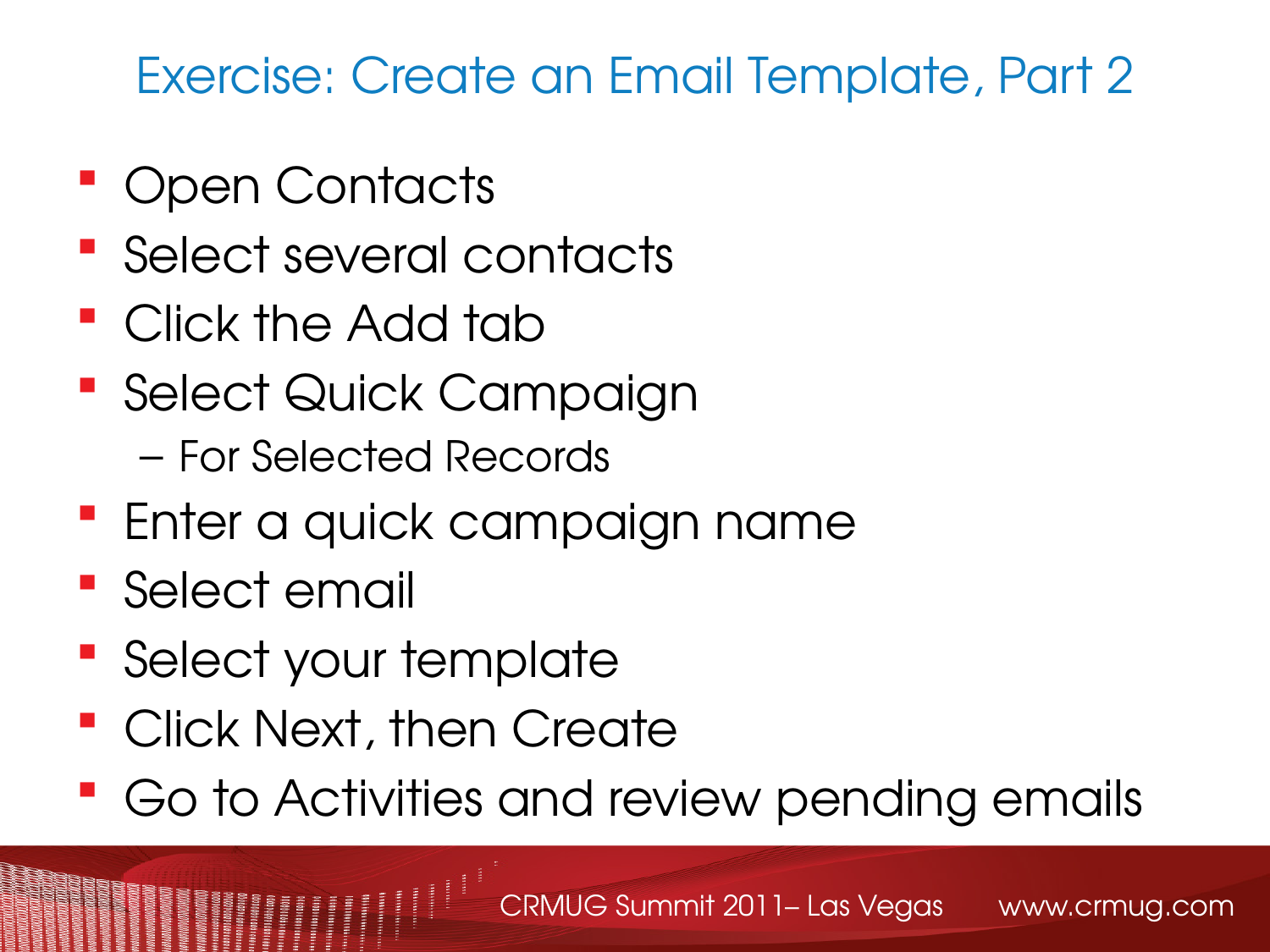

# Exercise: Create an Email Template, Part 2
Open Contacts
Select several contacts
Click the Add tab
Select Quick Campaign
For Selected Records
Enter a quick campaign name
Select email
Select your template
Click Next, then Create
Go to Activities and review pending emails